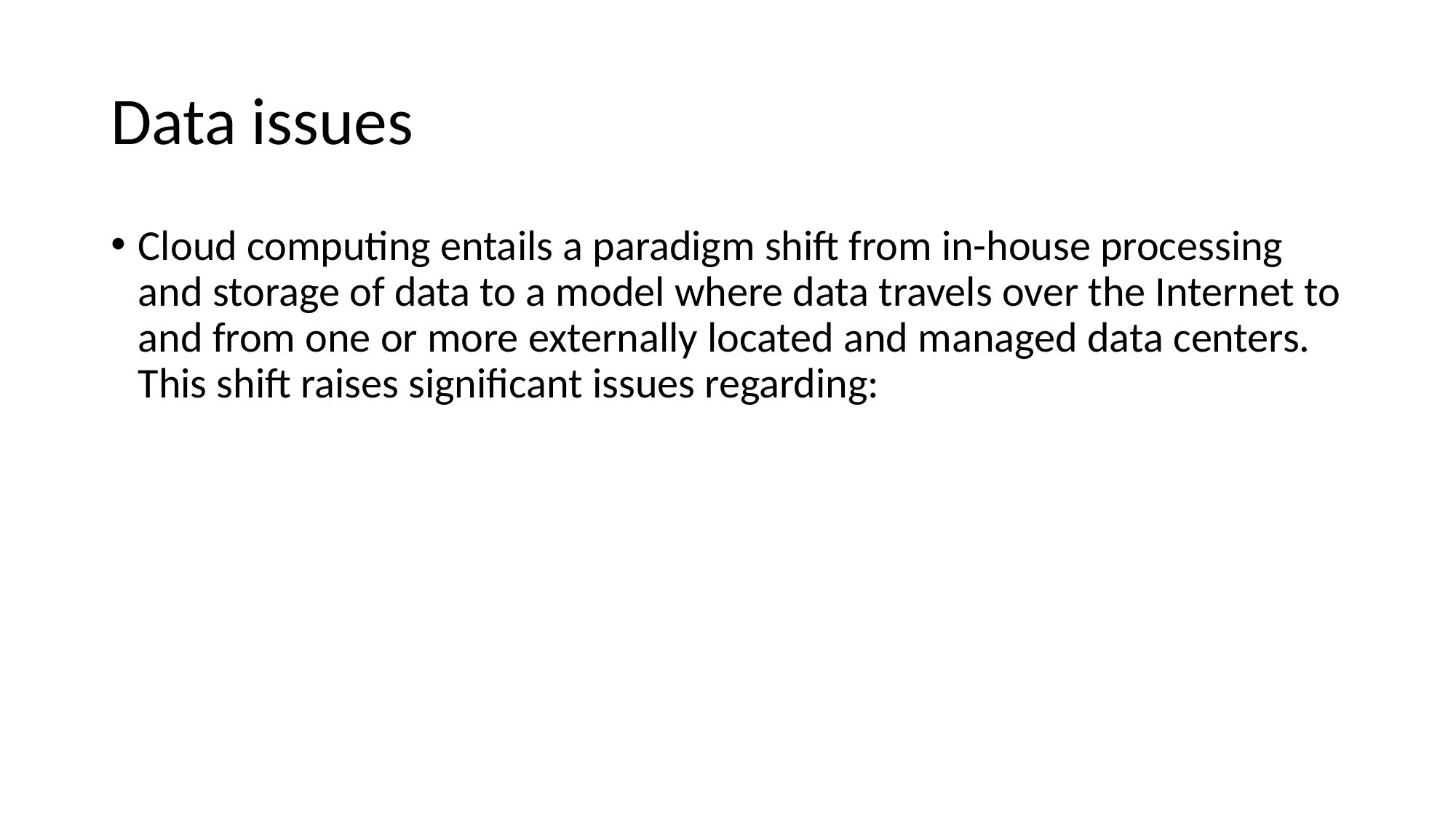

# Data issues
Cloud computing entails a paradigm shift from in-house processing and storage of data to a model where data travels over the Internet to and from one or more externally located and managed data centers. This shift raises significant issues regarding: